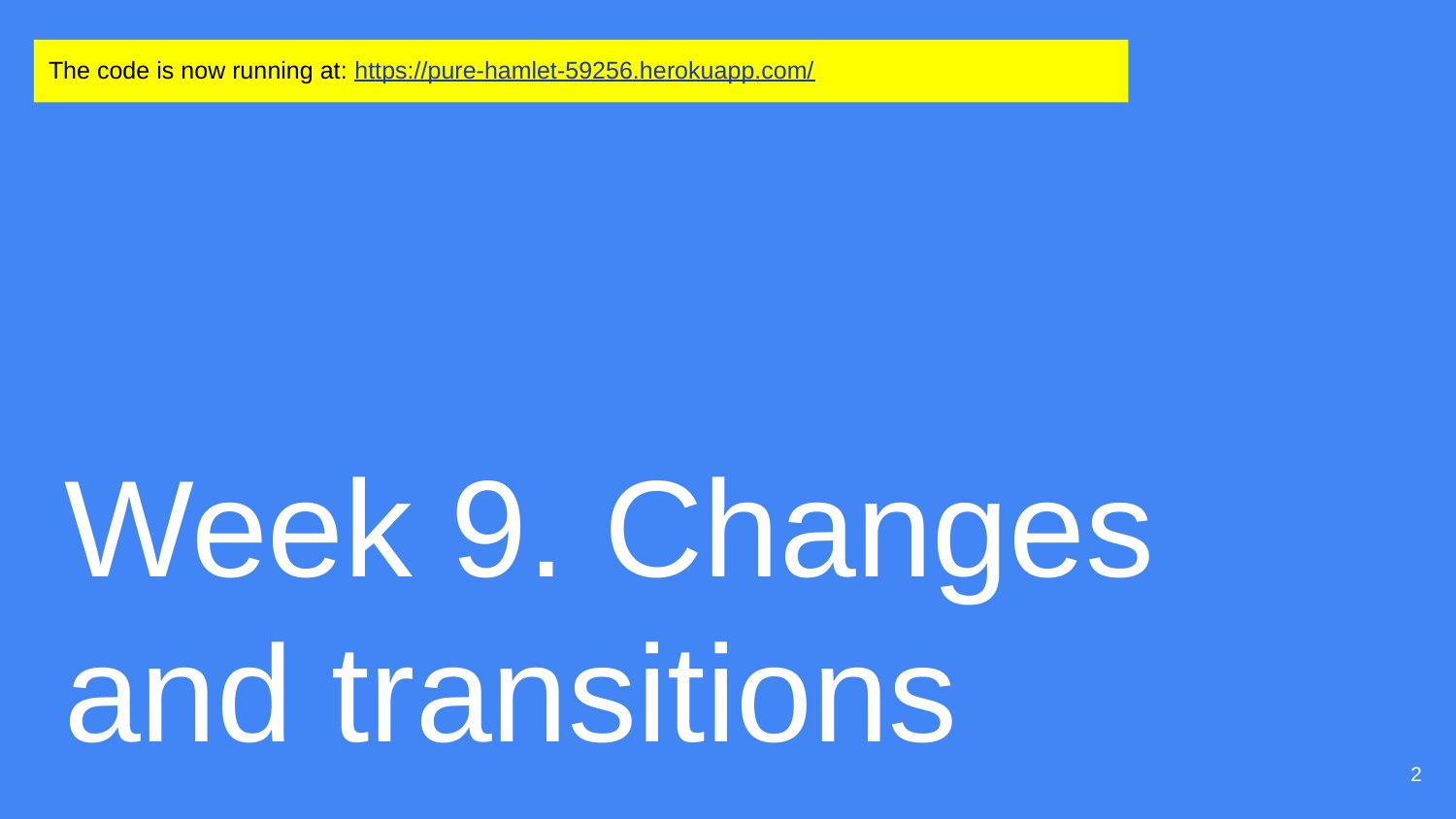

The code is now running at: https://pure-hamlet-59256.herokuapp.com/
# Week 9. Changes and transitions
2